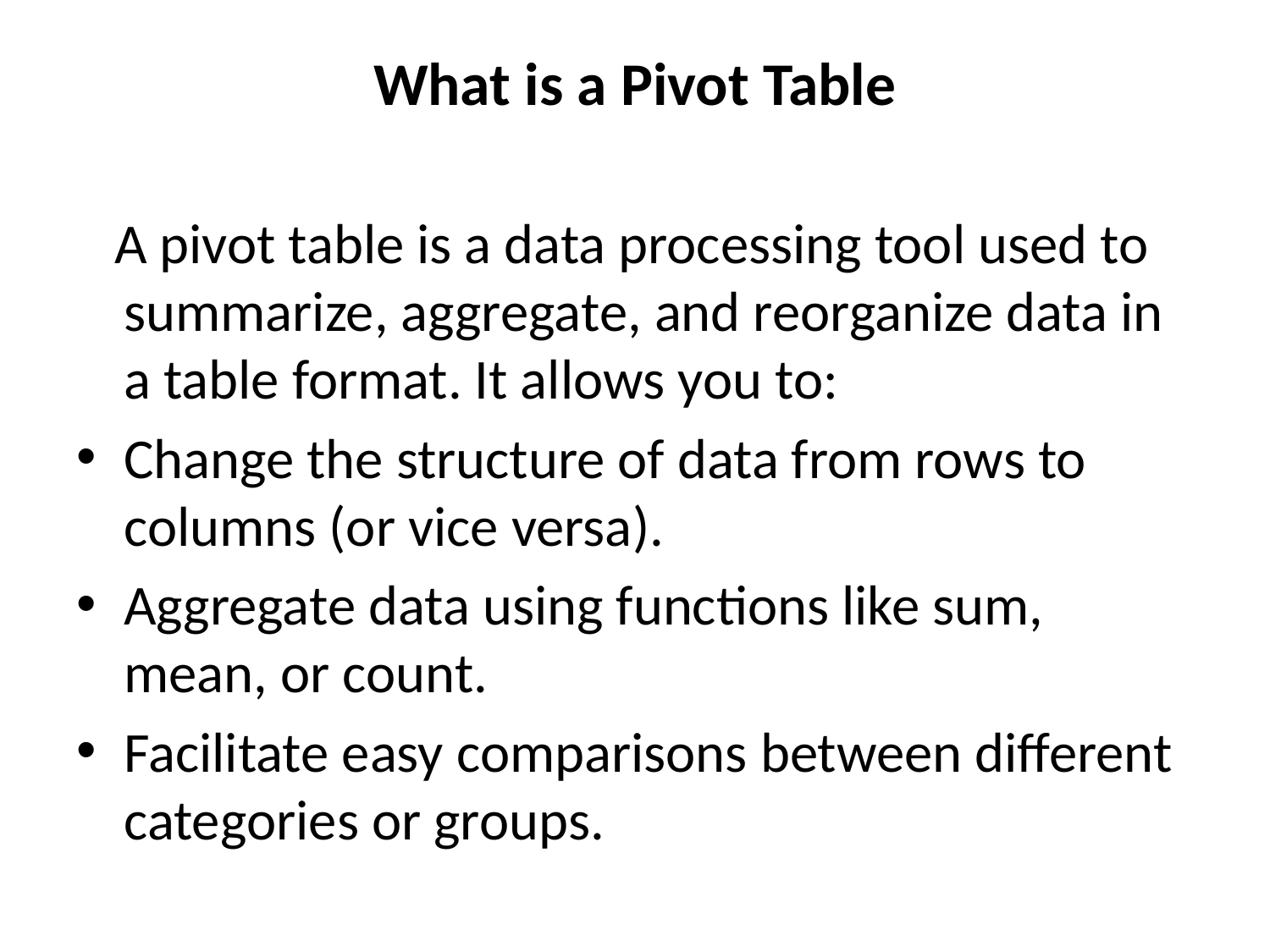

# What is a Pivot Table
   A pivot table is a data processing tool used to summarize, aggregate, and reorganize data in a table format. It allows you to:
Change the structure of data from rows to columns (or vice versa).
Aggregate data using functions like sum, mean, or count.
Facilitate easy comparisons between different categories or groups.